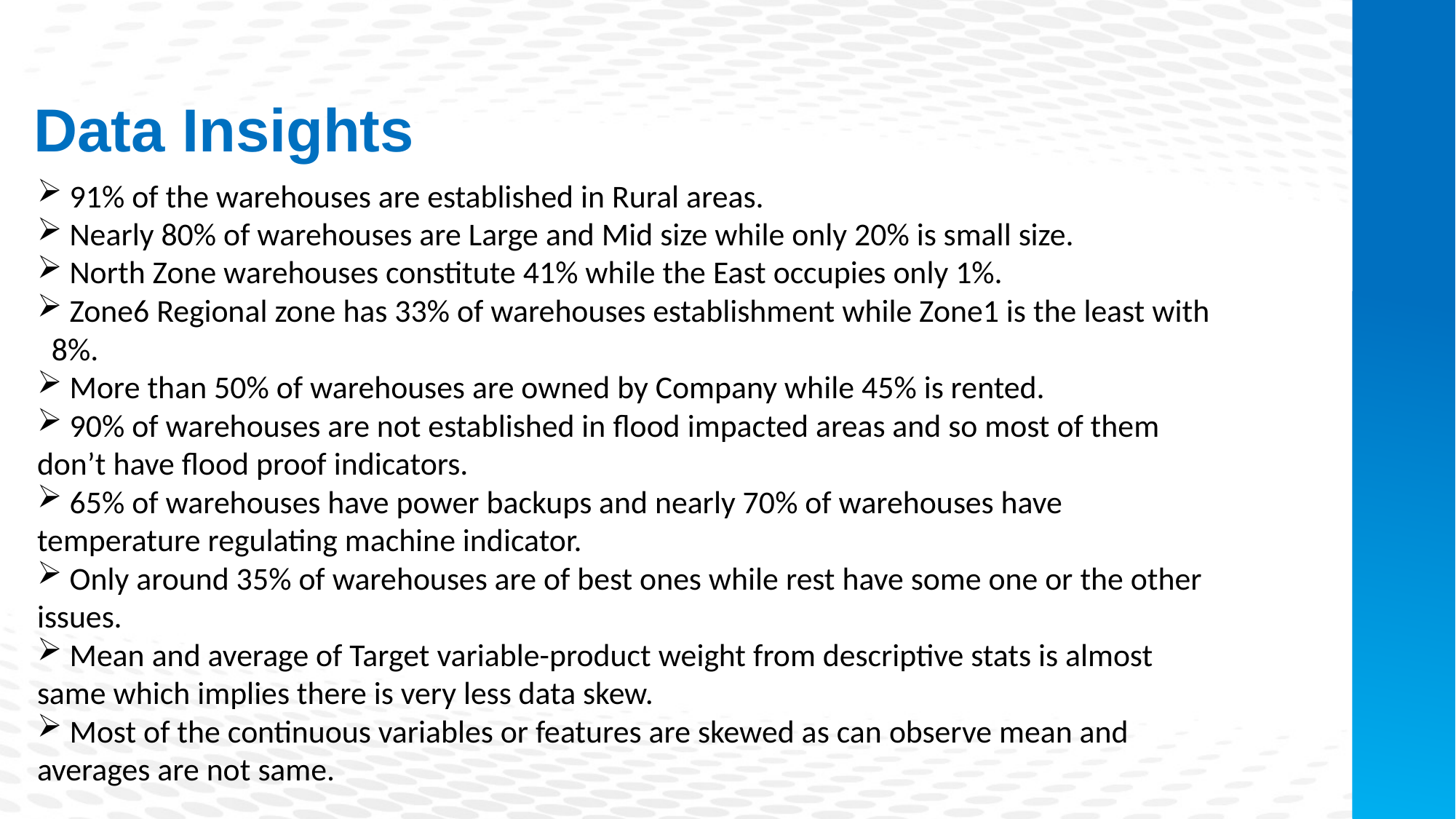

Data Insights
 91% of the warehouses are established in Rural areas.
 Nearly 80% of warehouses are Large and Mid size while only 20% is small size.
 North Zone warehouses constitute 41% while the East occupies only 1%.
 Zone6 Regional zone has 33% of warehouses establishment while Zone1 is the least with   8%.
 More than 50% of warehouses are owned by Company while 45% is rented.
 90% of warehouses are not established in flood impacted areas and so most of them don’t have flood proof indicators.
 65% of warehouses have power backups and nearly 70% of warehouses have temperature regulating machine indicator.
 Only around 35% of warehouses are of best ones while rest have some one or the other issues.
 Mean and average of Target variable-product weight from descriptive stats is almost same which implies there is very less data skew.
 Most of the continuous variables or features are skewed as can observe mean and averages are not same.